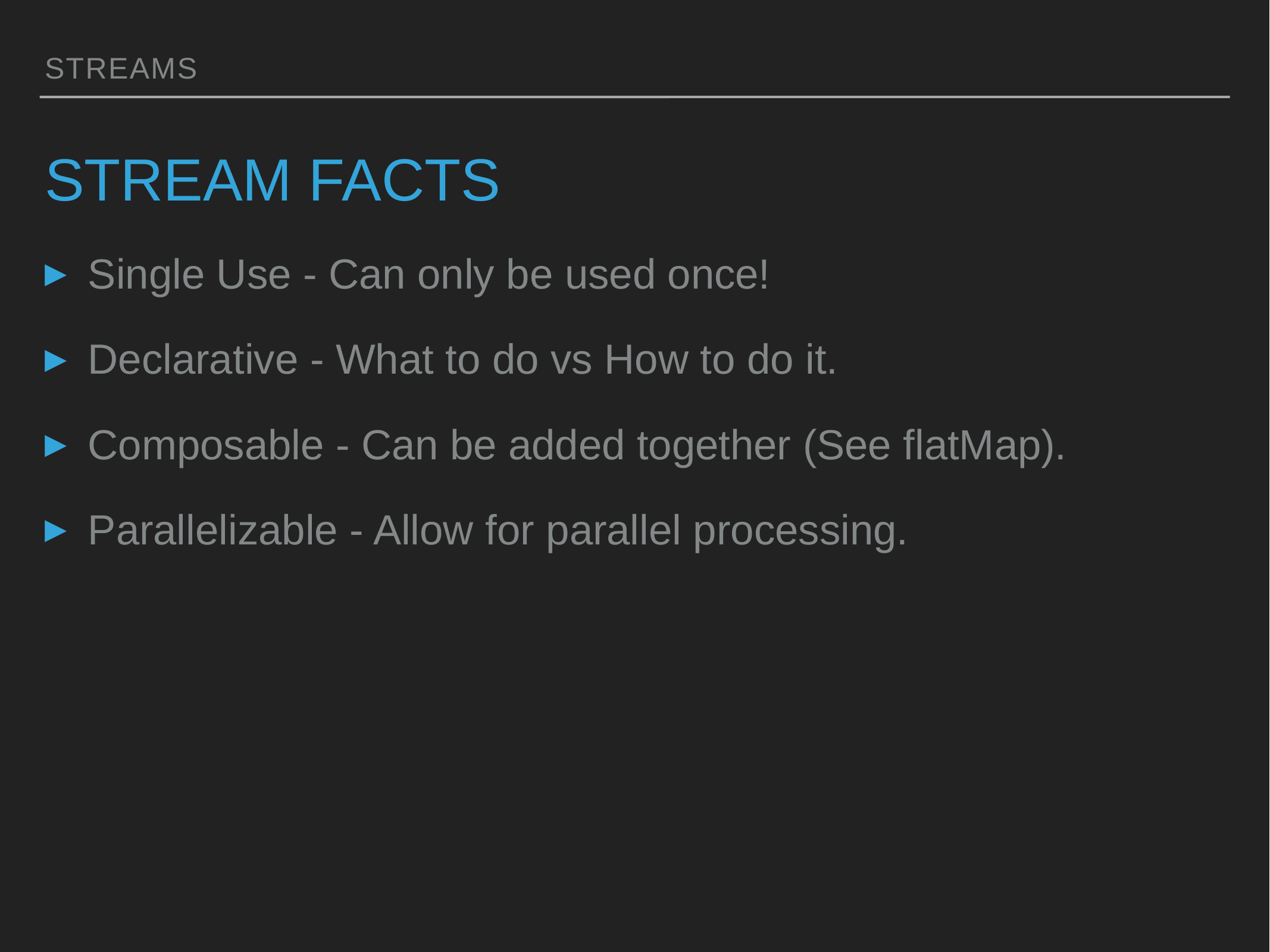

Streams
# STREAM Facts
Single Use - Can only be used once!
Declarative - What to do vs How to do it.
Composable - Can be added together (See flatMap).
Parallelizable - Allow for parallel processing.